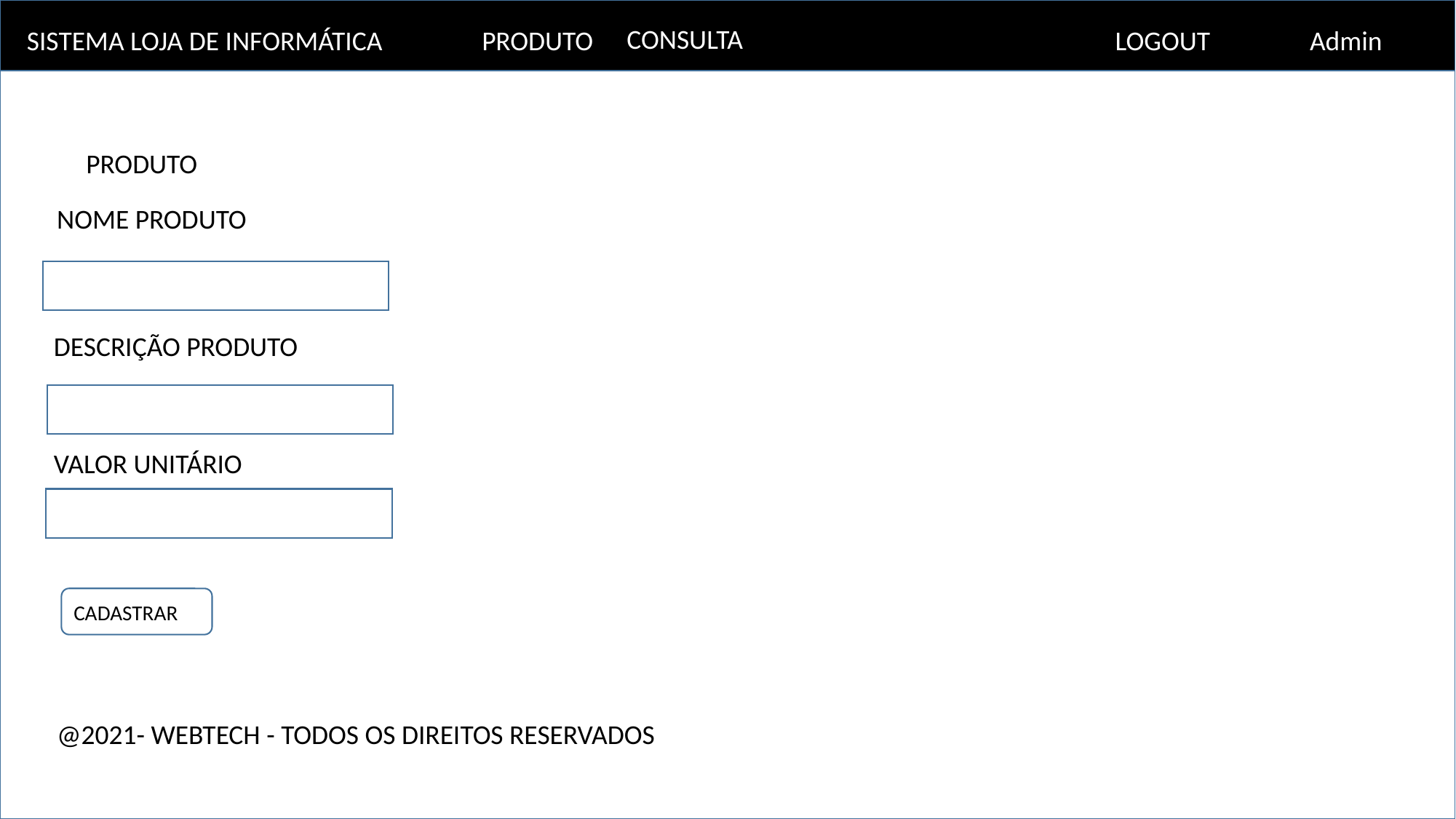

CONSULTA
SISTEMA LOJA DE INFORMÁTICA
LOGOUT
Admin
PRODUTO
PRODUTO
NOME PRODUTO

DESCRIÇÃO PRODUTO

VALOR UNITÁRIO

CADASTRAR
@2021- WEBTECH - TODOS OS DIREITOS RESERVADOS